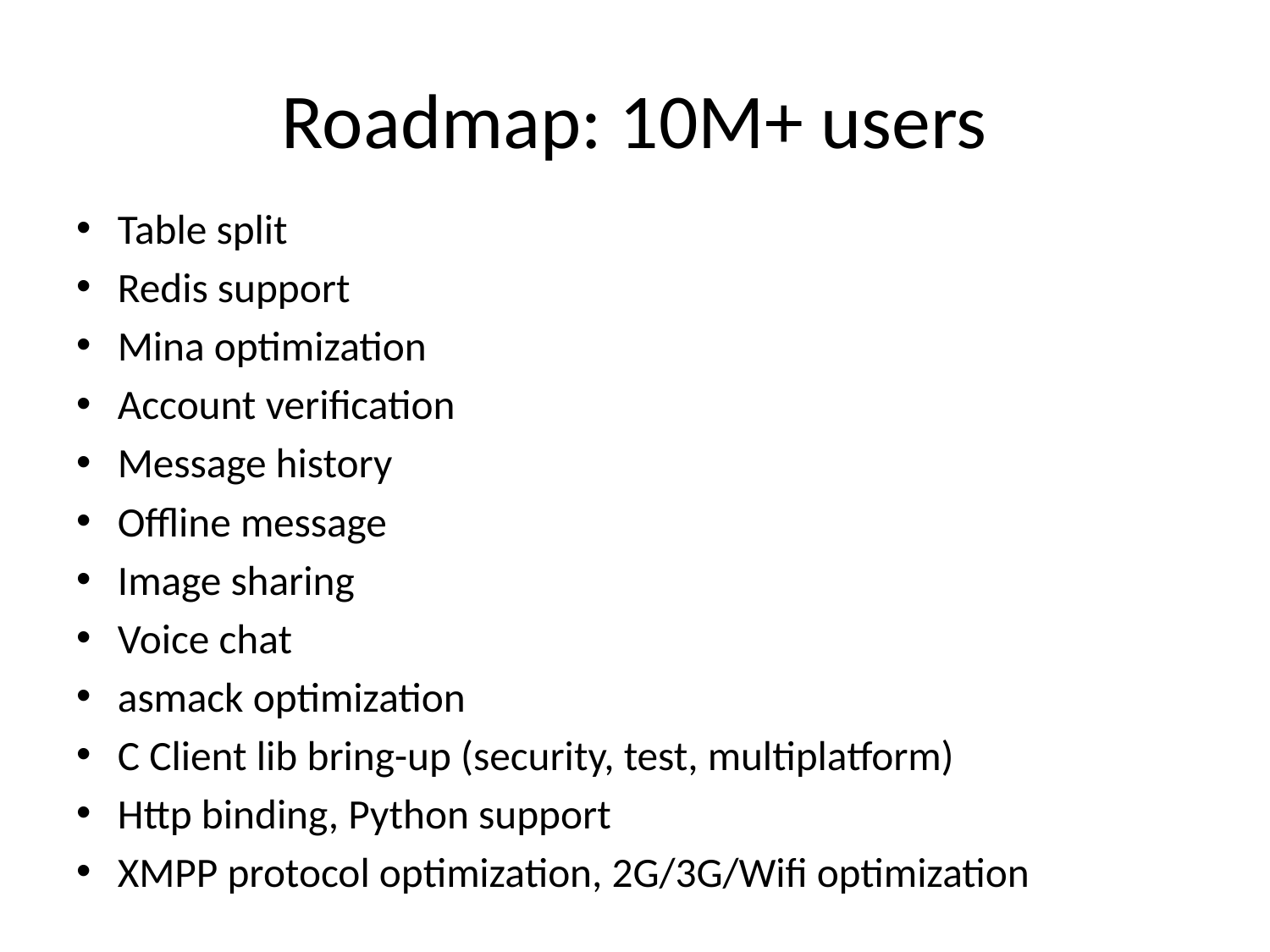

# Roadmap: 10M+ users
Table split
Redis support
Mina optimization
Account verification
Message history
Offline message
Image sharing
Voice chat
asmack optimization
C Client lib bring-up (security, test, multiplatform)
Http binding, Python support
XMPP protocol optimization, 2G/3G/Wifi optimization